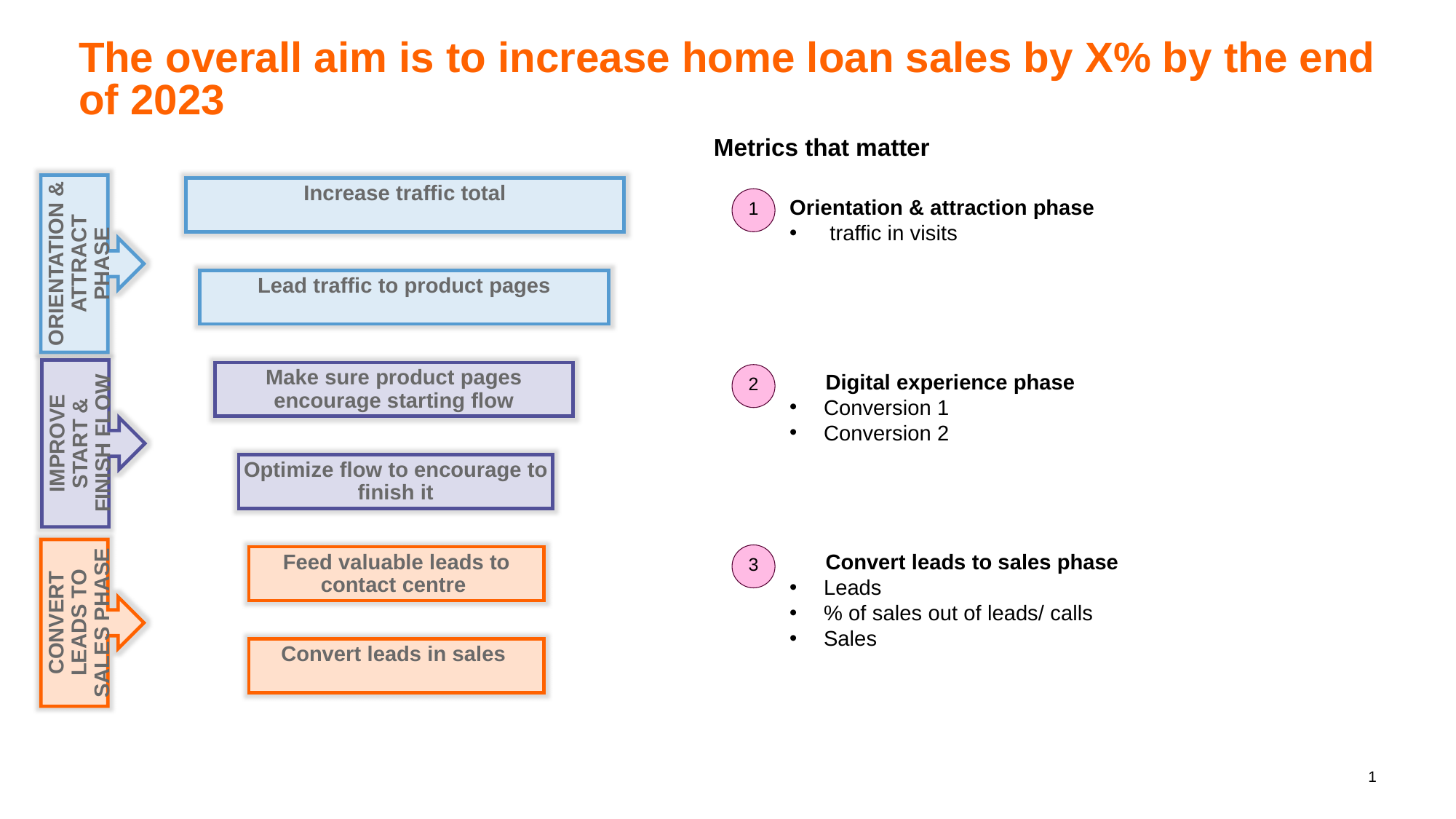

# The overall aim is to increase home loan sales by X% by the end of 2023
Metrics that matter
ORIENTATION & ATTRACT PHASE

Increase traffic total
1
Orientation & attraction phase
 traffic in visits
Lead traffic to product pages
IMPROVE START & FINISH FLOW
Make sure product pages encourage starting flow
      Digital experience phase
Conversion 1
Conversion 2

2
Optimize flow to encourage to finish it
CONVERT LEADS TO SALES PHASE
      Convert leads to sales phase
Leads
% of sales out of leads/ calls
Sales

3
Feed valuable leads to contact centre
Convert leads in sales
1